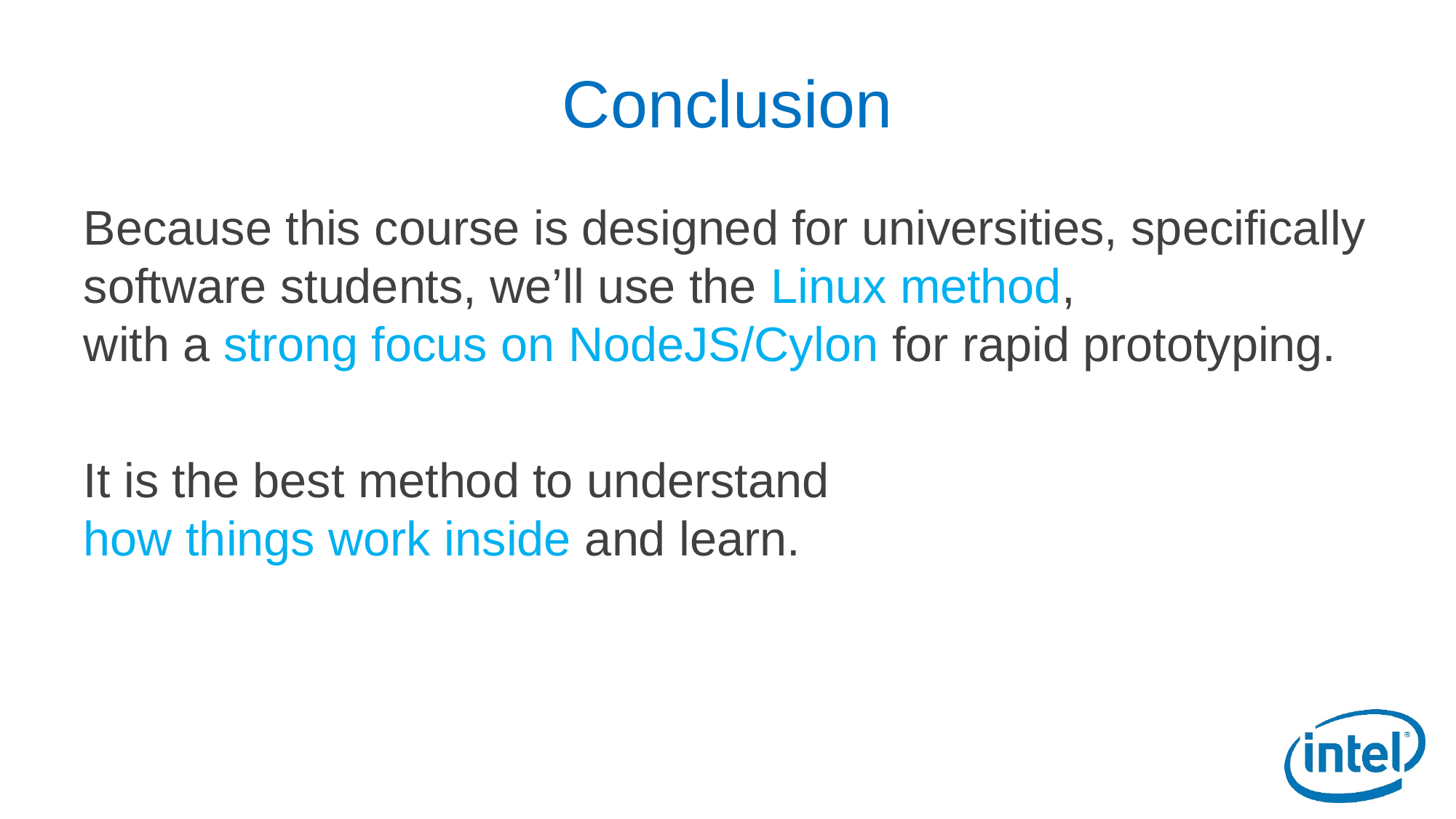

# Conclusion
Because this course is designed for universities, specifically software students, we’ll use the Linux method,
with a strong focus on NodeJS/Cylon for rapid prototyping.

It is the best method to understand
how things work inside and learn.